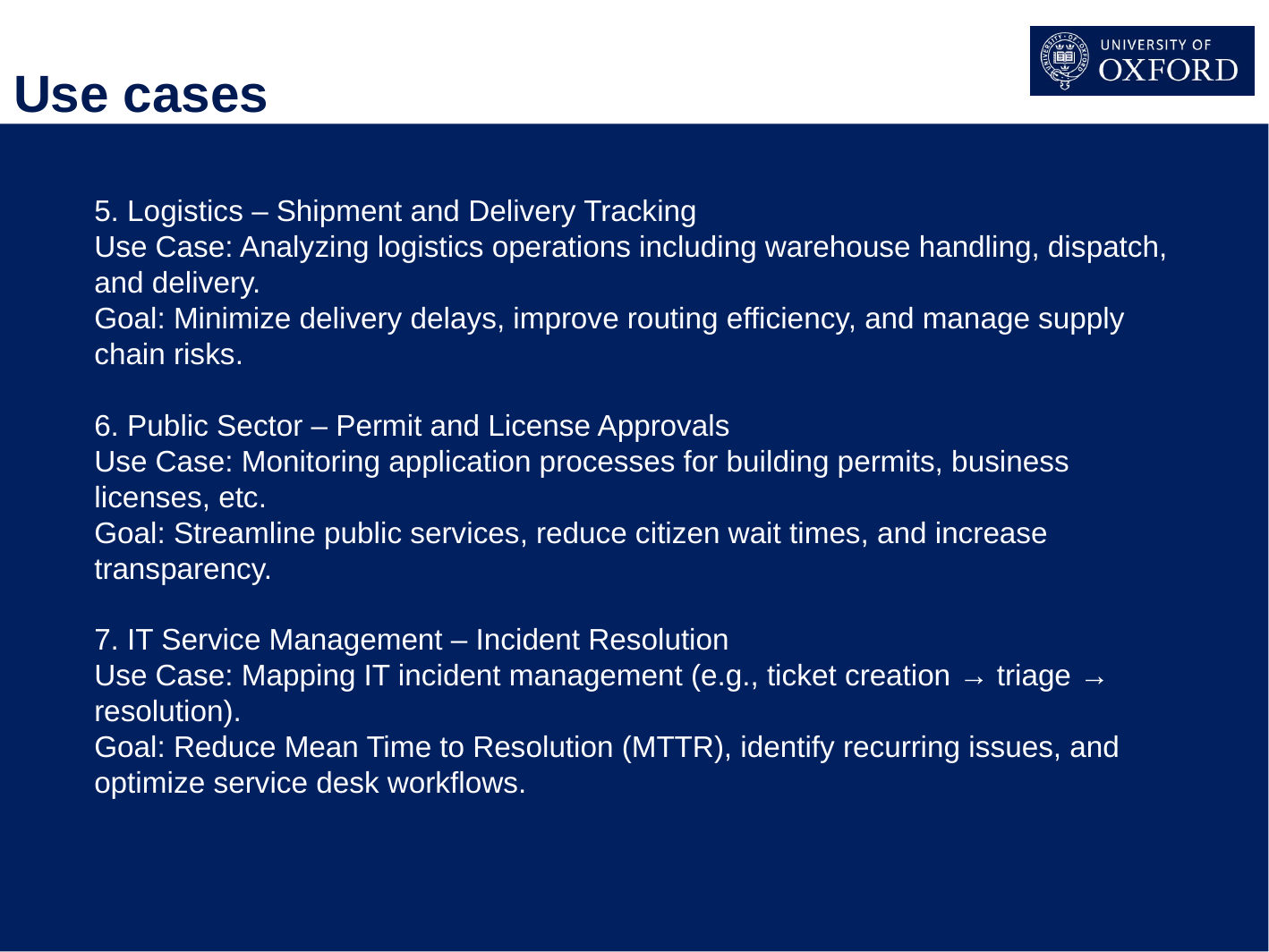

# Use cases
5. Logistics – Shipment and Delivery Tracking
Use Case: Analyzing logistics operations including warehouse handling, dispatch, and delivery.
Goal: Minimize delivery delays, improve routing efficiency, and manage supply chain risks.
6. Public Sector – Permit and License Approvals
Use Case: Monitoring application processes for building permits, business licenses, etc.
Goal: Streamline public services, reduce citizen wait times, and increase transparency.
7. IT Service Management – Incident Resolution
Use Case: Mapping IT incident management (e.g., ticket creation → triage → resolution).
Goal: Reduce Mean Time to Resolution (MTTR), identify recurring issues, and optimize service desk workflows.